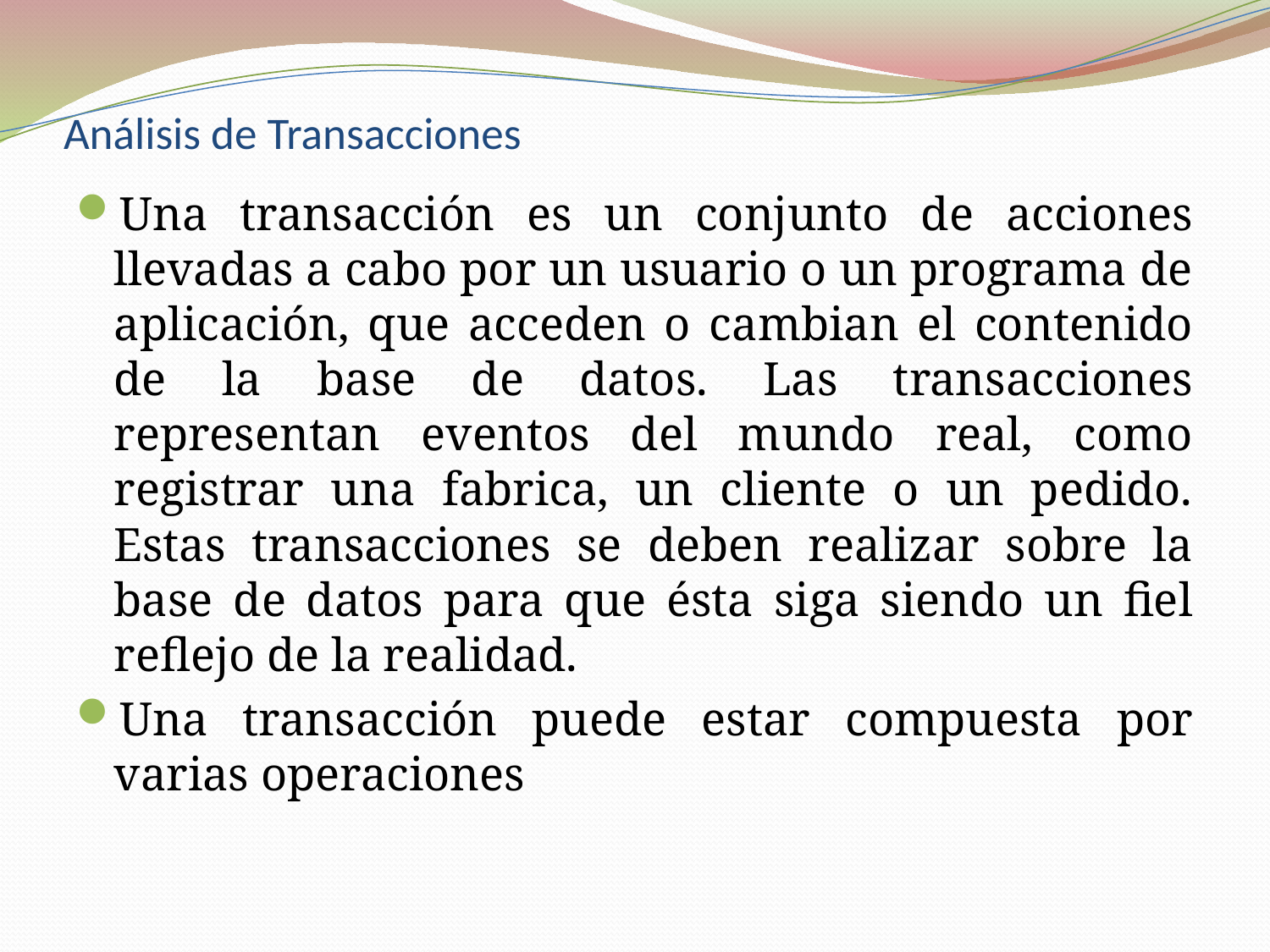

# Análisis de Transacciones
Una transacción es un conjunto de acciones llevadas a cabo por un usuario o un programa de aplicación, que acceden o cambian el contenido de la base de datos. Las transacciones representan eventos del mundo real, como registrar una fabrica, un cliente o un pedido. Estas transacciones se deben realizar sobre la base de datos para que ésta siga siendo un fiel reflejo de la realidad.
Una transacción puede estar compuesta por varias operaciones